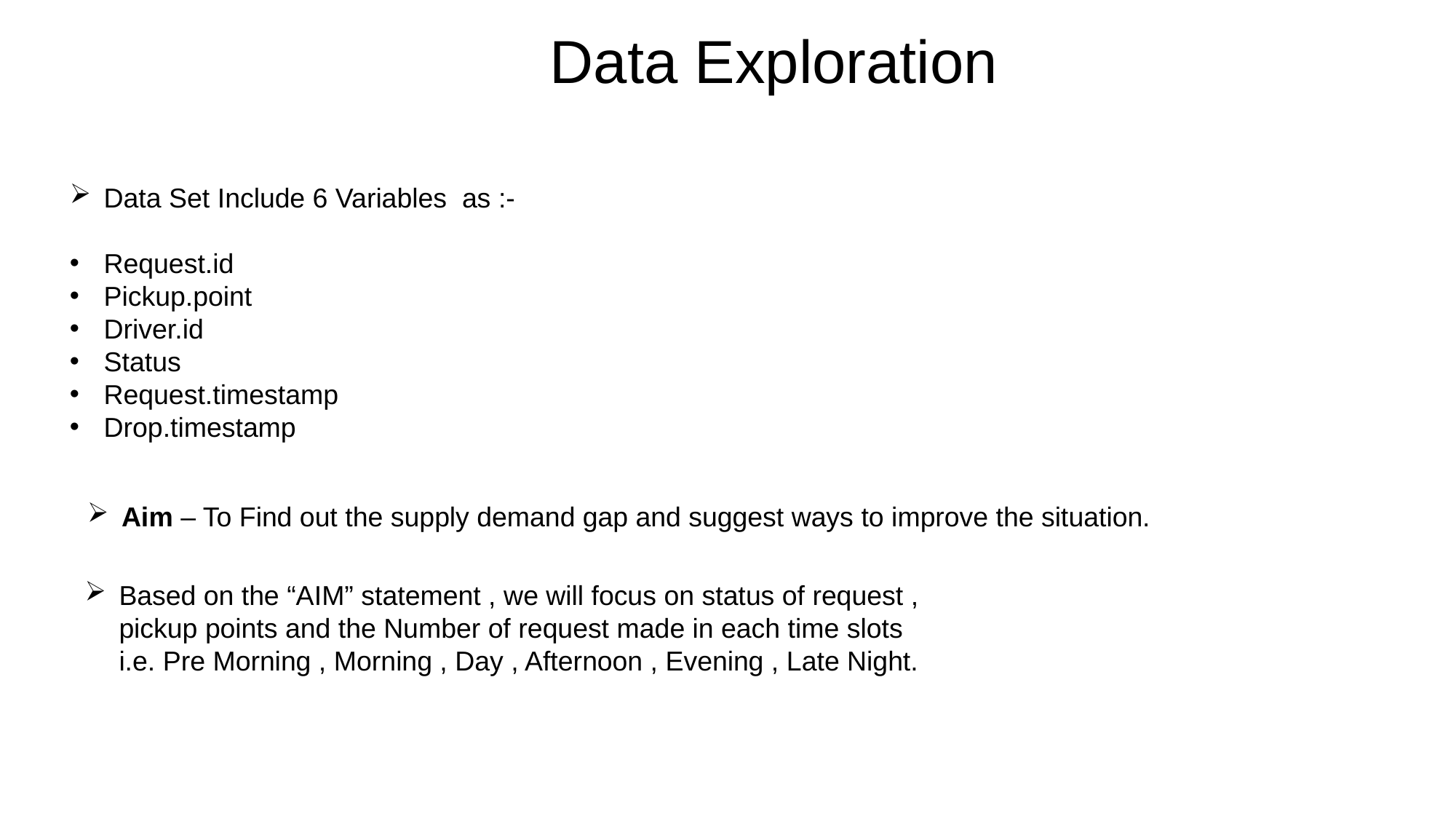

# Data Exploration
Data Set Include 6 Variables  as :-
Request.id
Pickup.point
Driver.id
Status
Request.timestamp
Drop.timestamp
Aim – To Find out the supply demand gap and suggest ways to improve the situation.
Based on the “AIM” statement , we will focus on status of request ,
pickup points and the Number of request made in each time slots
i.e. Pre Morning , Morning , Day , Afternoon , Evening , Late Night.